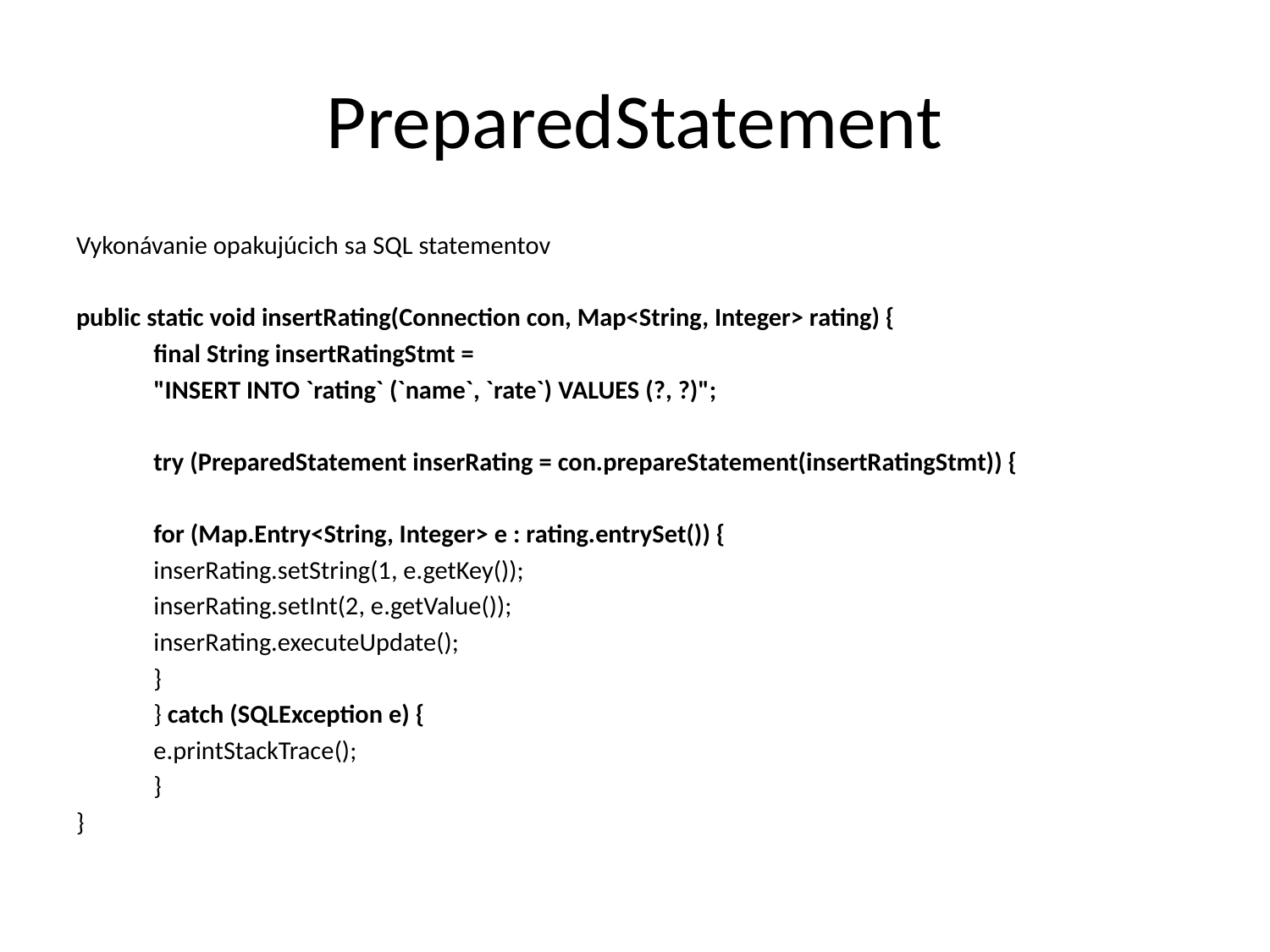

# PreparedStatement
Vykonávanie opakujúcich sa SQL statementov

public static void insertRating(Connection con, Map<String, Integer> rating) {
	final String insertRatingStmt =
		"INSERT INTO `rating` (`name`, `rate`) VALUES (?, ?)";

	try (PreparedStatement inserRating = con.prepareStatement(insertRatingStmt)) {

		for (Map.Entry<String, Integer> e : rating.entrySet()) {
			inserRating.setString(1, e.getKey());
			inserRating.setInt(2, e.getValue());
			inserRating.executeUpdate();
		}
	} catch (SQLException e) {
		e.printStackTrace();
	}
}